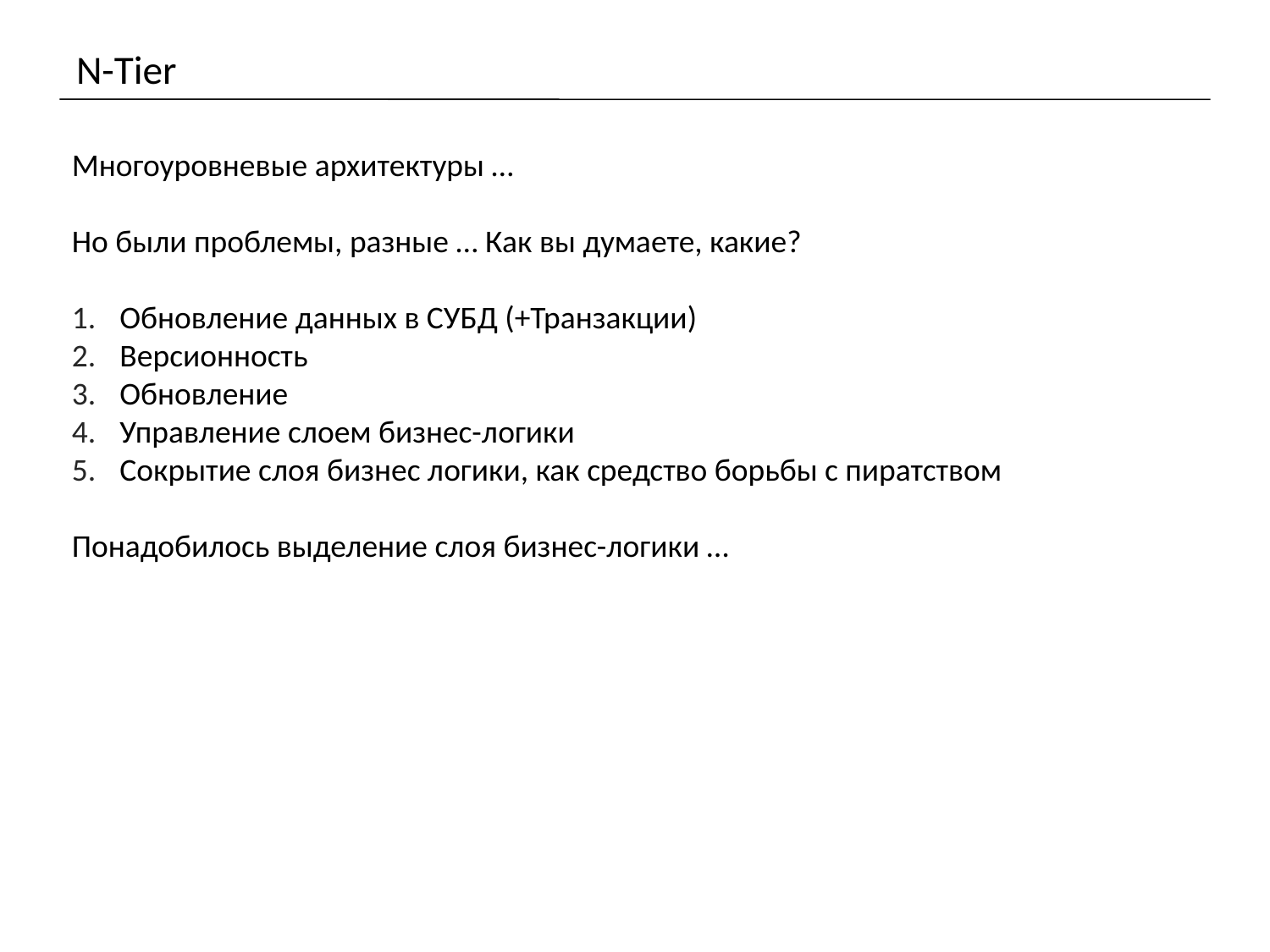

# N-Tier
Многоуровневые архитектуры …

Но были проблемы, разные … Как вы думаете, какие?

Обновление данных в СУБД (+Транзакции)
Версионность
Обновление
Управление слоем бизнес-логики
Сокрытие слоя бизнес логики, как средство борьбы с пиратством

Понадобилось выделение слоя бизнес-логики …